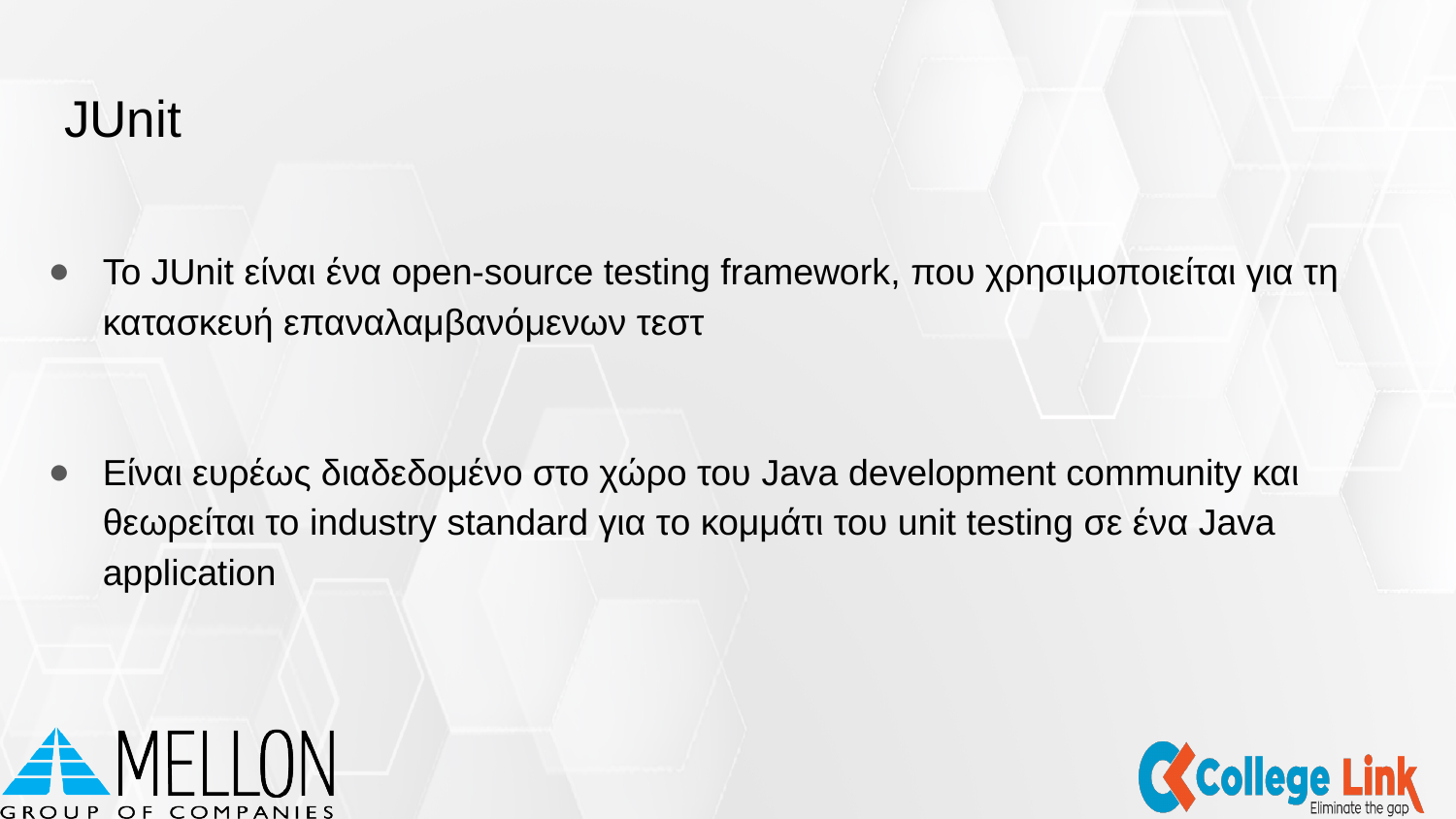

# JUnit

Το JUnit είναι ένα open-source testing framework, που χρησιμοποιείται για τη κατασκευή επαναλαμβανόμενων τεστ

Είναι ευρέως διαδεδομένο στο χώρο του Java development community και θεωρείται το industry standard για τo κομμάτι του unit testing σε ένα Java application